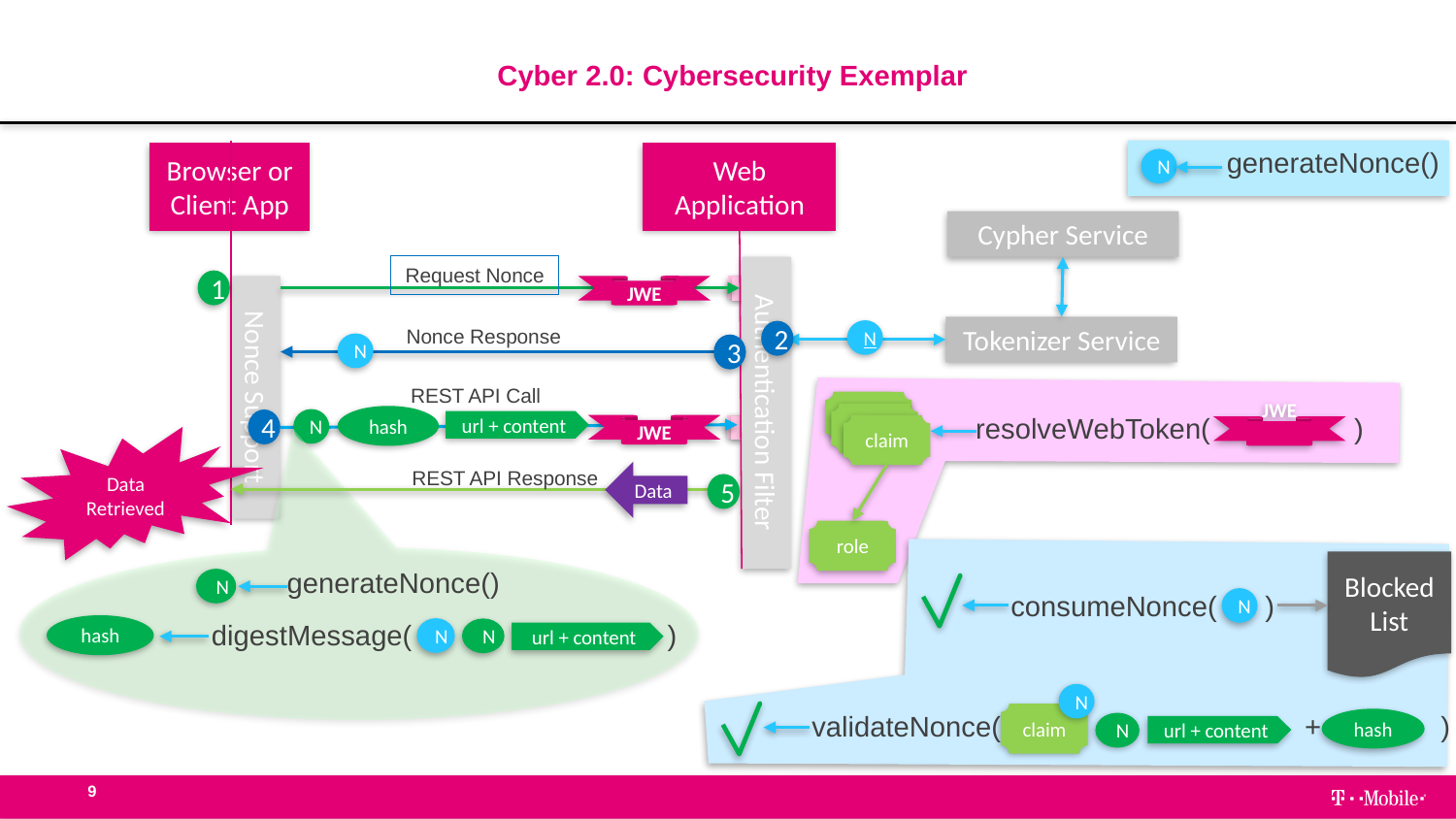

Cyber 2.0: Cybersecurity Exemplar
generateNonce()
N

Browser or Client App
Web Application
Cypher Service
Request Nonce
JWE
Authentication Filter
1
Nonce Support

Tokenizer Service
Nonce Response
N
2
N
3
REST API Call
hash
N
url + content
JWE

claim
claim
claim
resolveWebToken(                  )
JWE
role
4

Data Retrieved
REST API Response
Data
5

Blocked List

consumeNonce(      )
N
N

validateNonce(                                      +               )
N
claim
hash
url + content

generateNonce()
N
digestMessage(                                )
N
N
url + content
hash
9